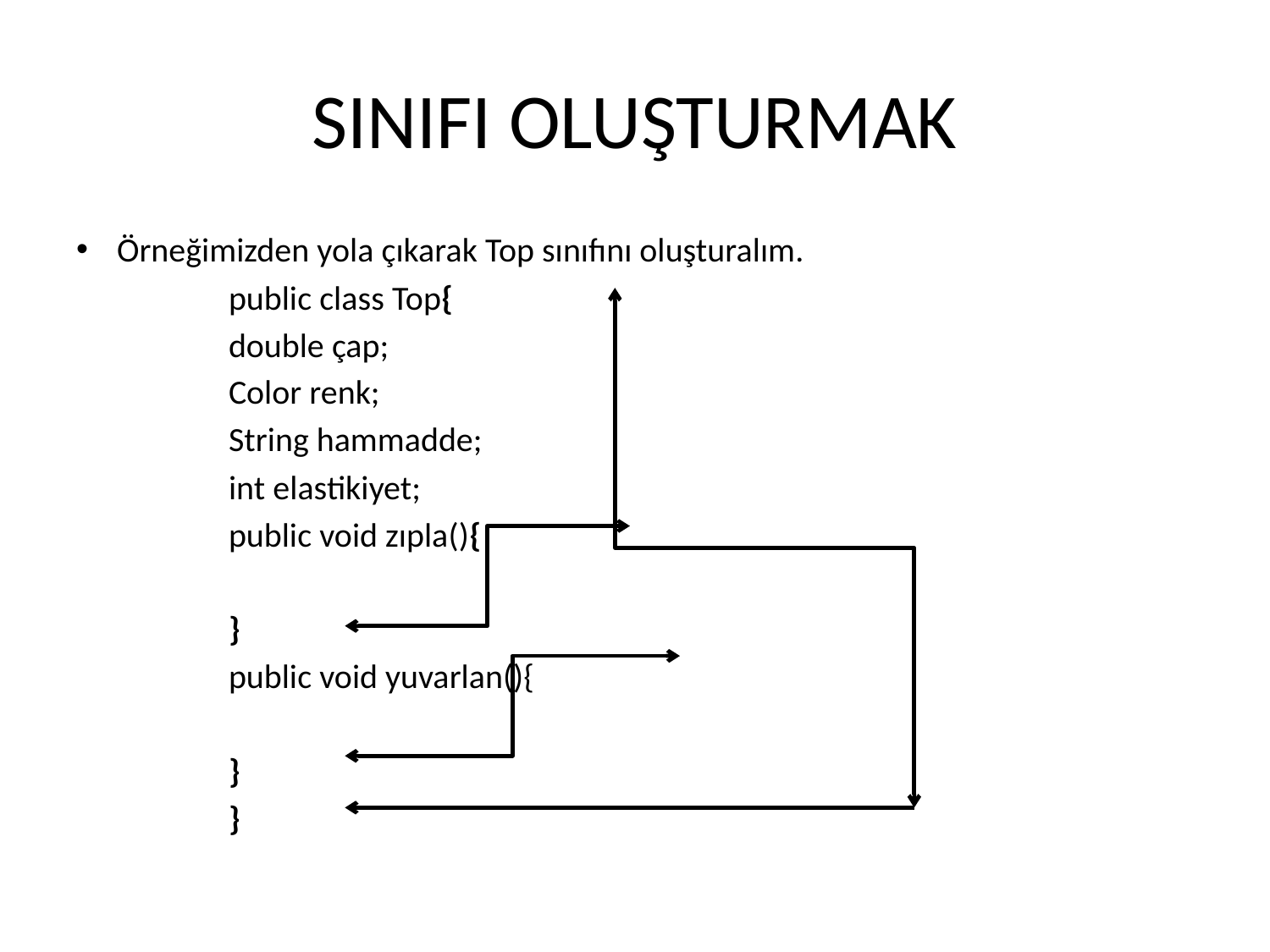

# SINIFI OLUŞTURMAK
Örneğimizden yola çıkarak Top sınıfını oluşturalım.
		public class Top{
		double çap;
		Color renk;
		String hammadde;
		int elastikiyet;
		public void zıpla(){

		}
		public void yuvarlan(){

		}
		}